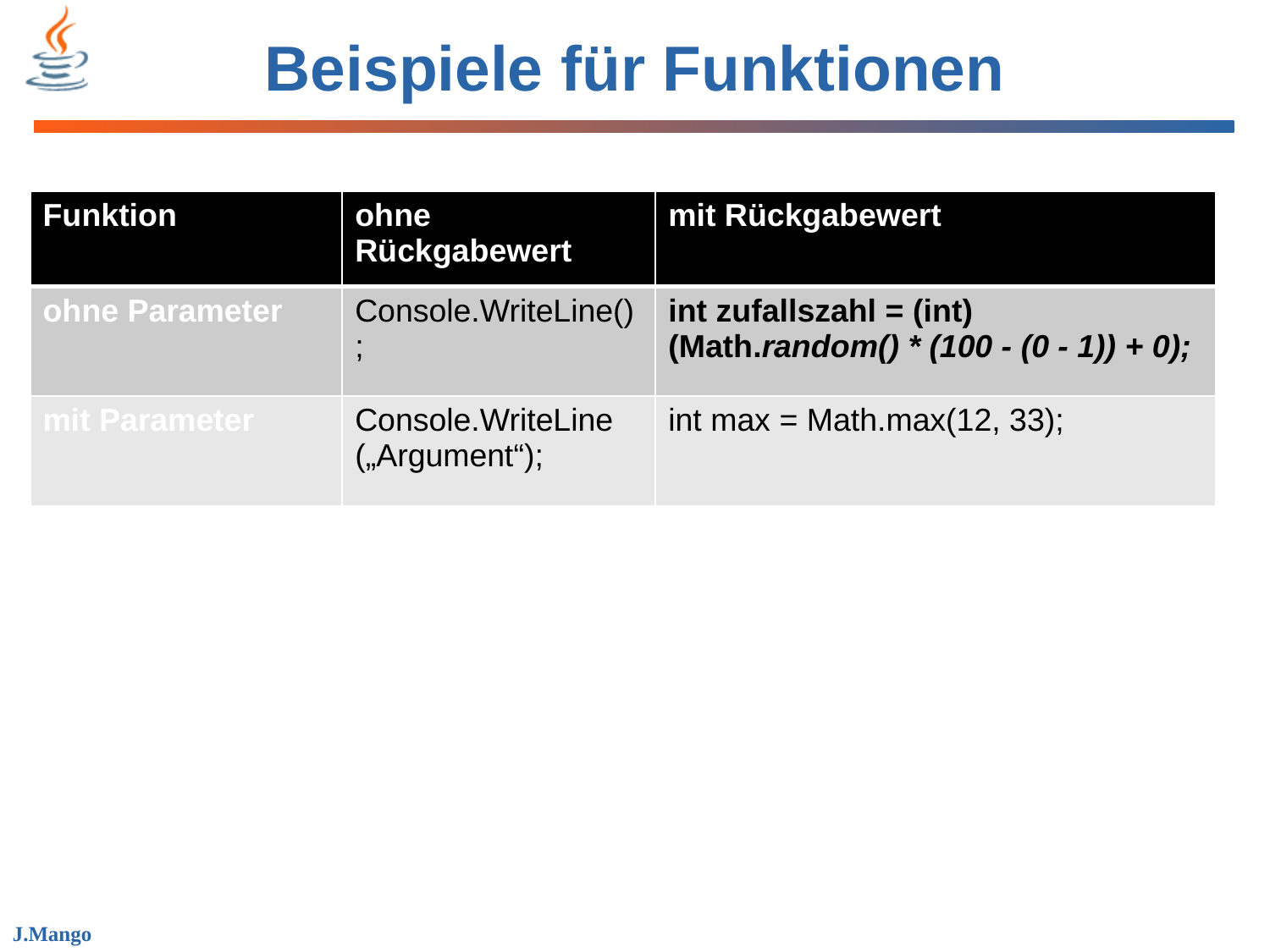

# Beispiele für Funktionen
| Funktion | ohne Rückgabewert | mit Rückgabewert |
| --- | --- | --- |
| ohne Parameter | Console.WriteLine(); | int zufallszahl = (int) (Math.random() \* (100 - (0 - 1)) + 0); |
| mit Parameter | Console.WriteLine („Argument“); | int max = Math.max(12, 33); |